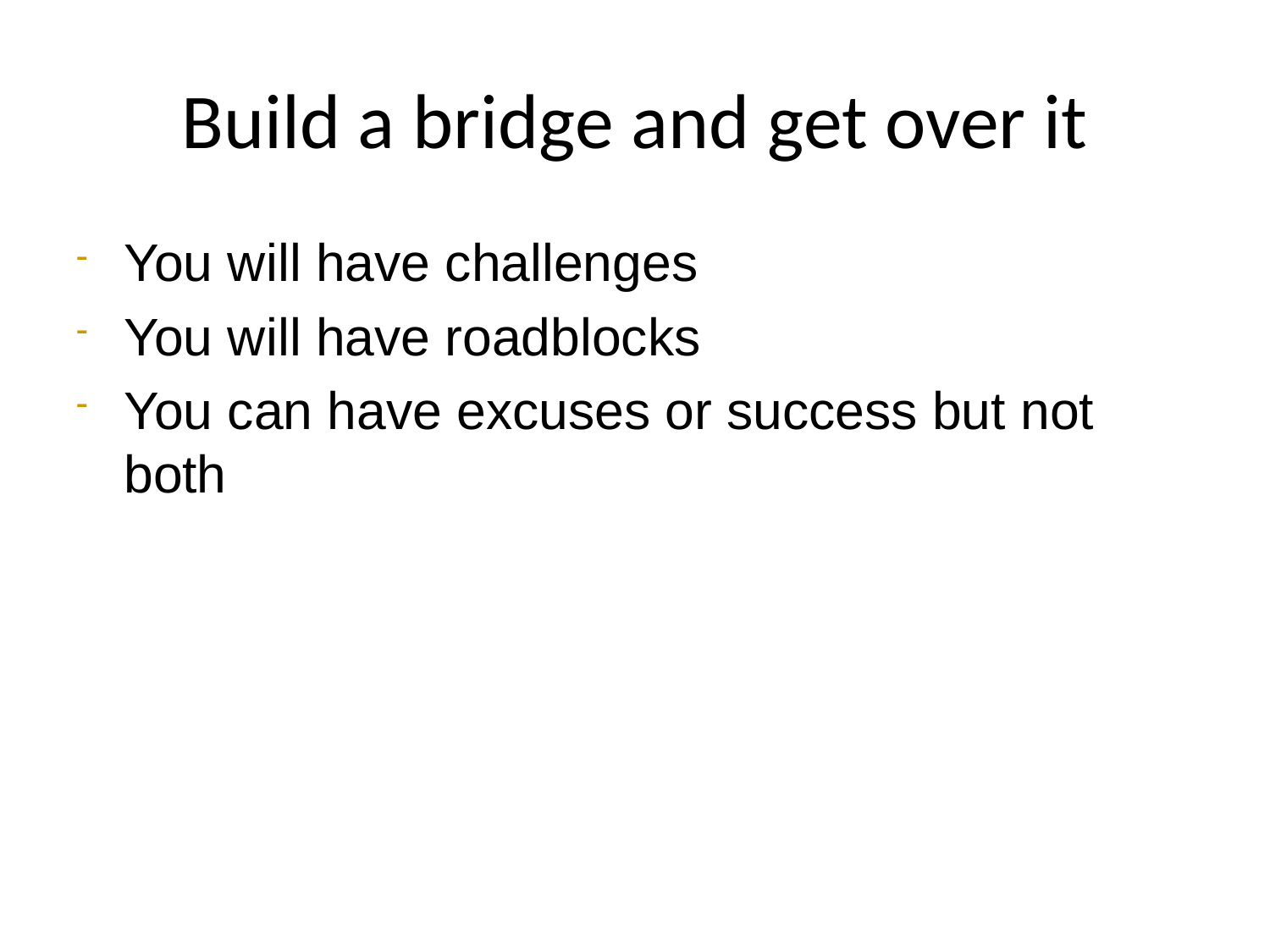

# Build a bridge and get over it
You will have challenges
You will have roadblocks
You can have excuses or success but not both